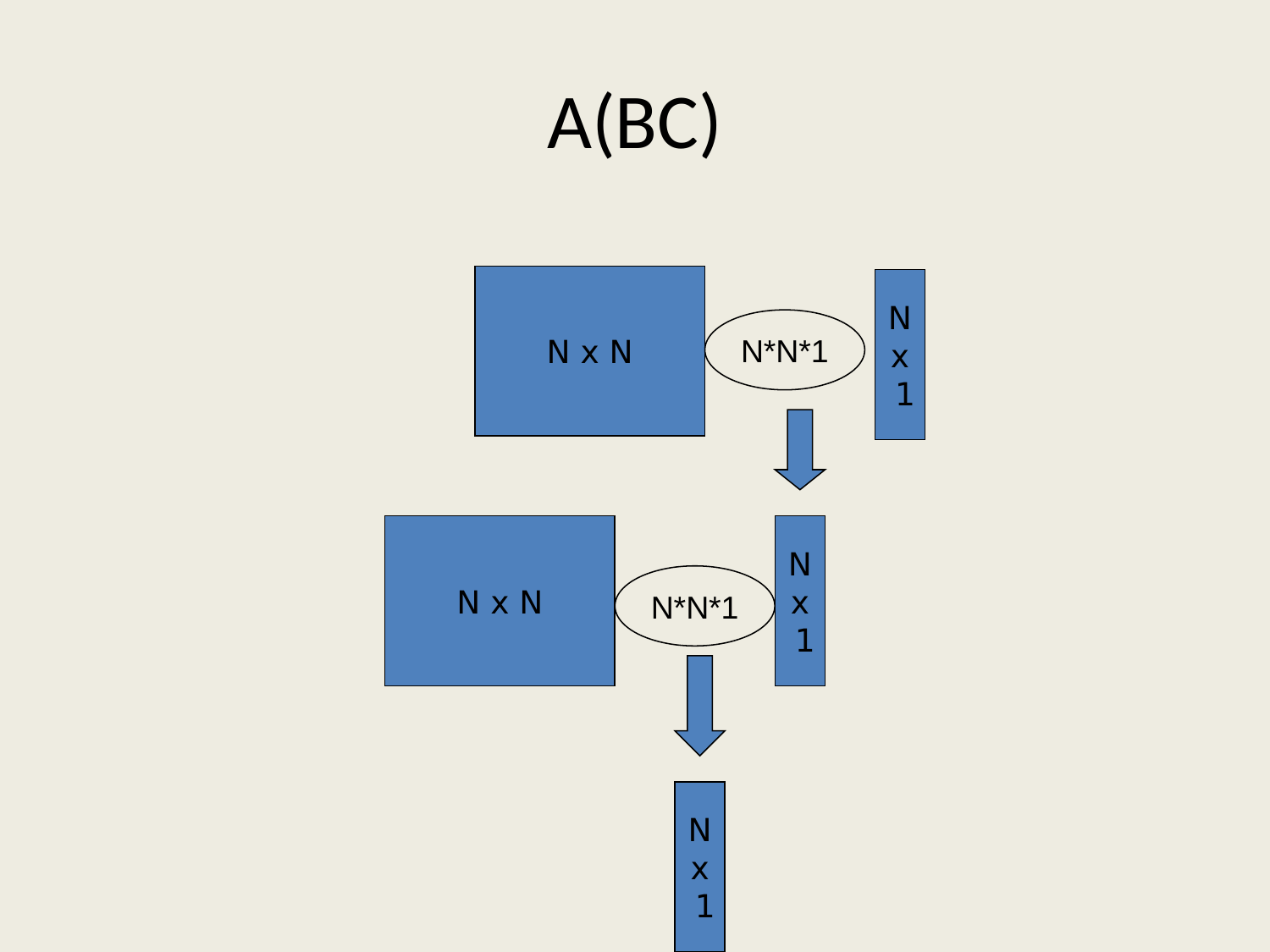

# A(BC)
N x N
 N
x
 1
N*N*1

N x N
 N
x
 1
N*N*1

 N
x
 1